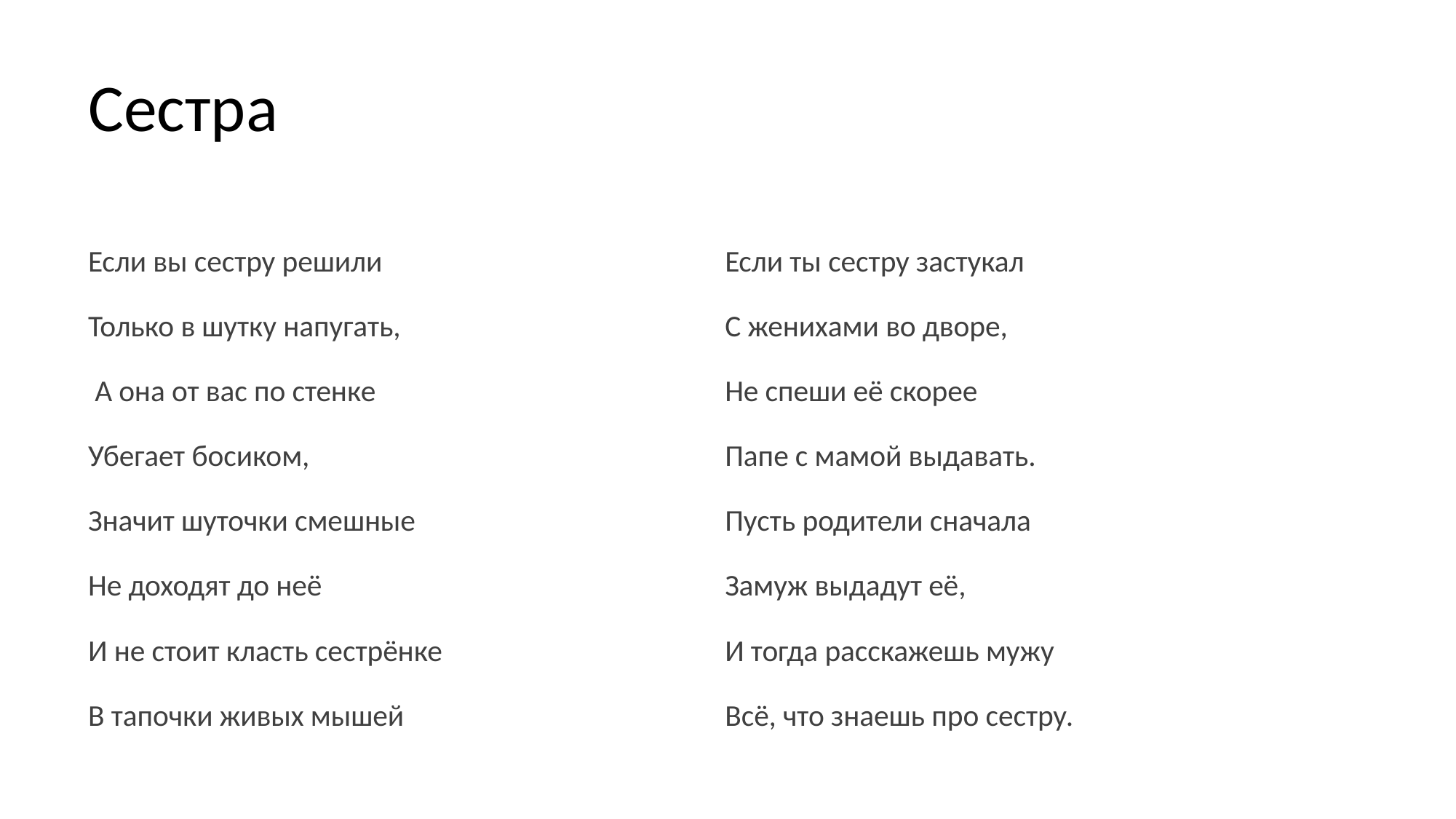

# Сестра
Если вы сестру решили
Только в шутку напугать,
 А она от вас по стенке
Убегает босиком,
Значит шуточки смешные
Не доходят до неё
И не стоит класть сестрёнке
В тапочки живых мышей
Если ты сестру застукал
С женихами во дворе,
Не спеши её скорее
Папе с мамой выдавать.
Пусть родители сначала
Замуж выдадут её,
И тогда расскажешь мужу
Всё, что знаешь про сестру.